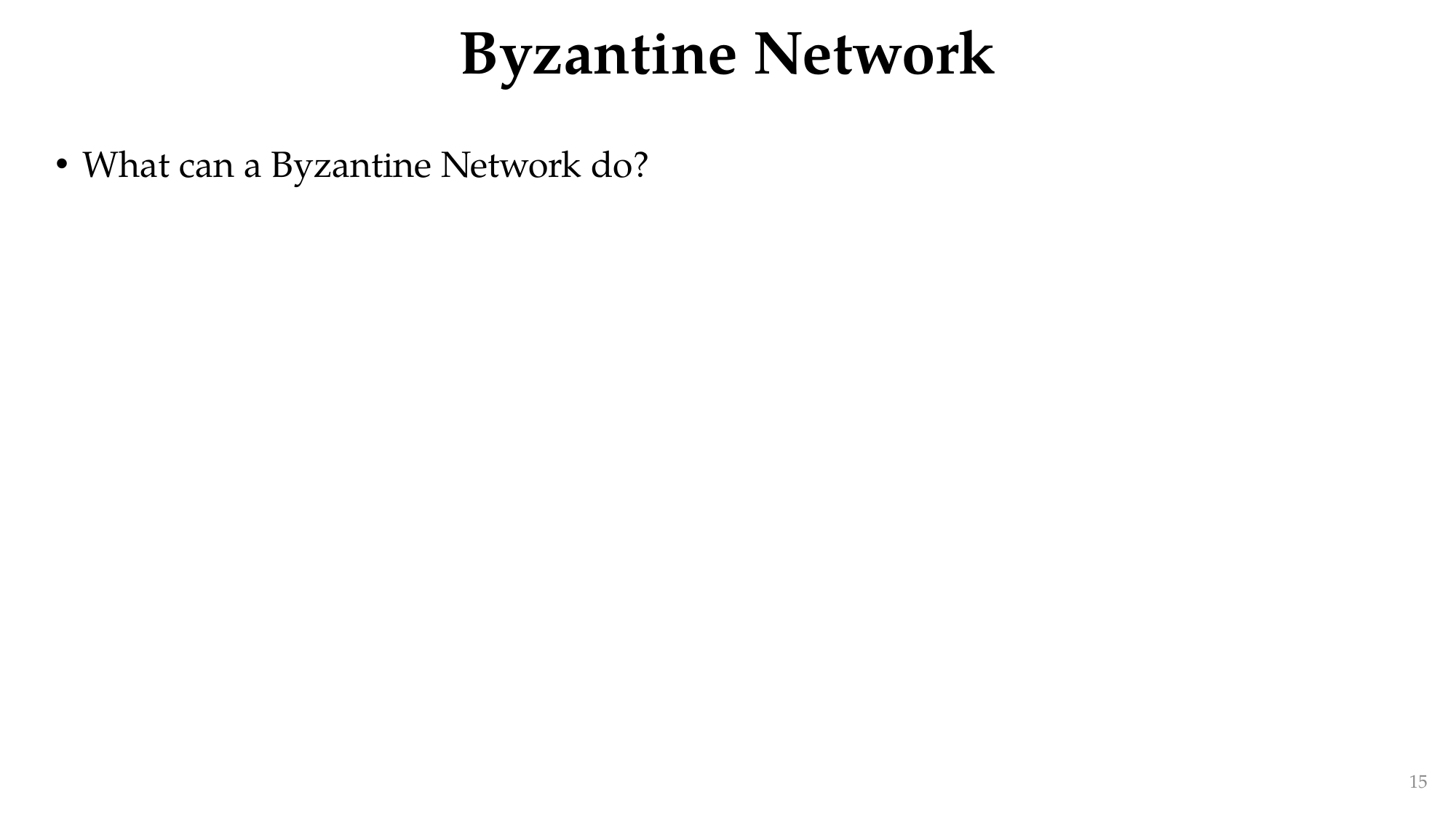

# Byzantine Network
What can a Byzantine Network do?

15